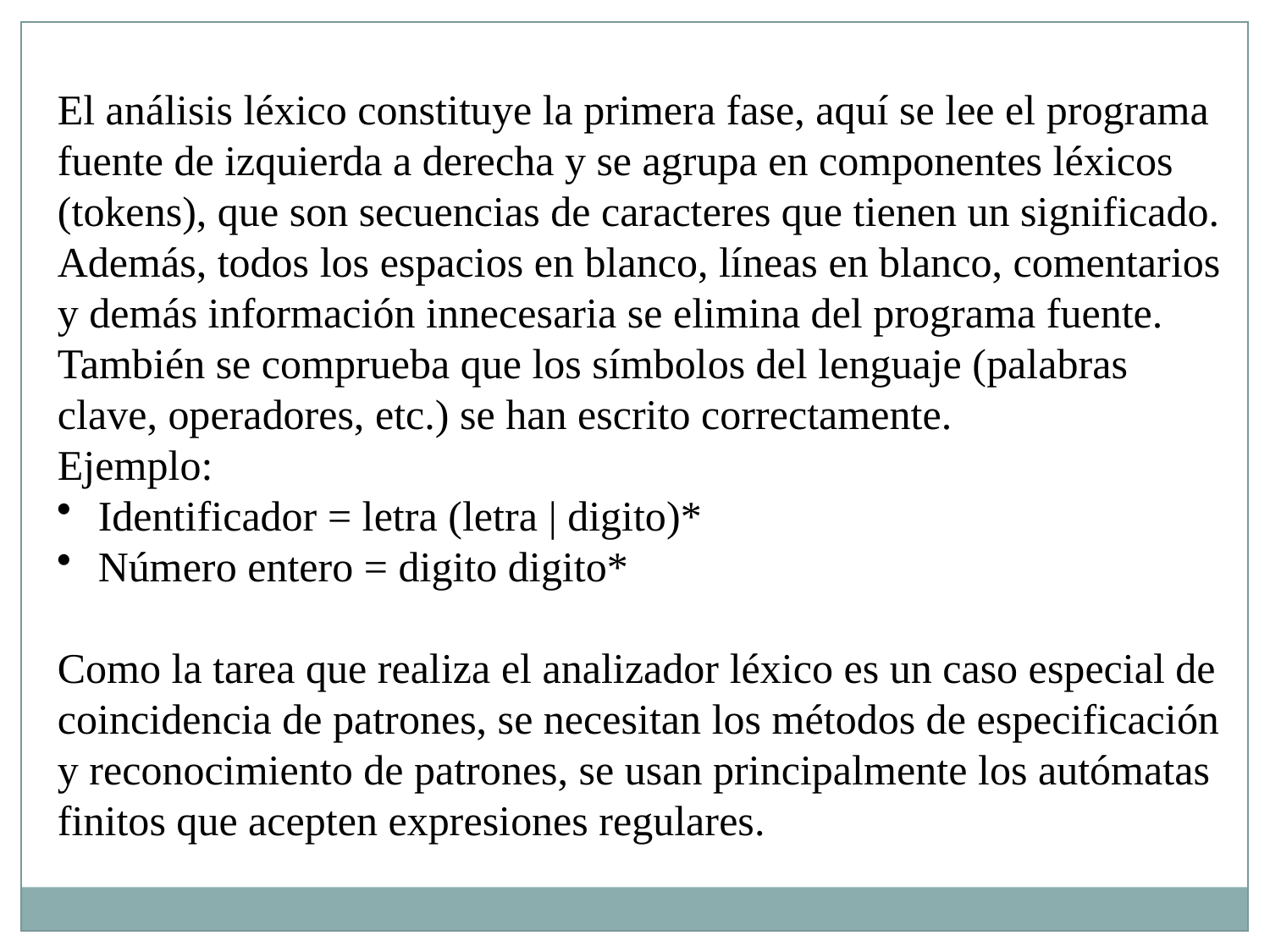

El análisis léxico constituye la primera fase, aquí se lee el programa fuente de izquierda a derecha y se agrupa en componentes léxicos (tokens), que son secuencias de caracteres que tienen un significado. Además, todos los espacios en blanco, líneas en blanco, comentarios y demás información innecesaria se elimina del programa fuente. También se comprueba que los símbolos del lenguaje (palabras clave, operadores, etc.) se han escrito correctamente.
Ejemplo:
 Identificador = letra (letra | digito)*
 Número entero = digito digito*

Como la tarea que realiza el analizador léxico es un caso especial de coincidencia de patrones, se necesitan los métodos de especificación y reconocimiento de patrones, se usan principalmente los autómatas finitos que acepten expresiones regulares.